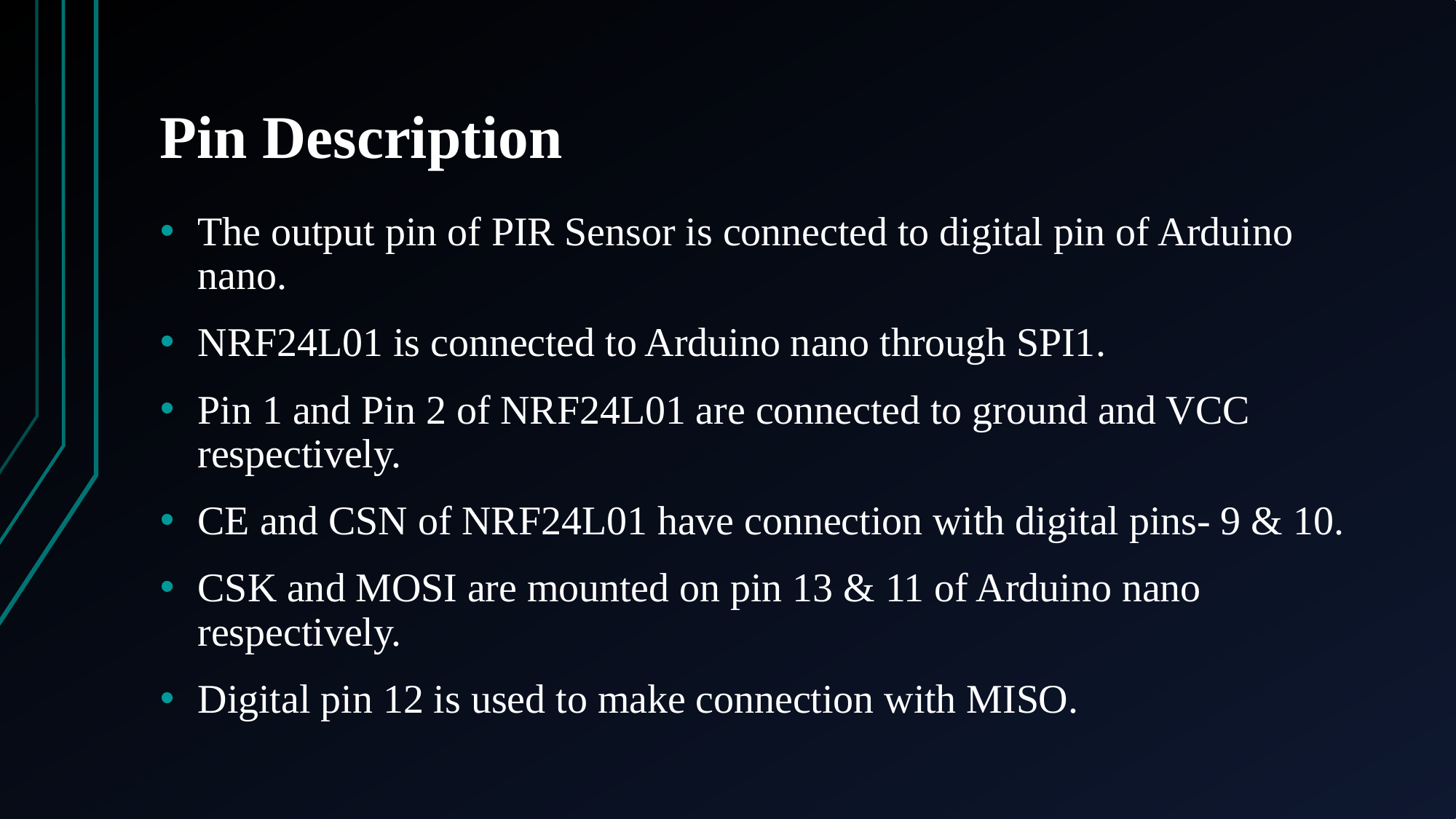

# Pin Description
The output pin of PIR Sensor is connected to digital pin of Arduino nano.
NRF24L01 is connected to Arduino nano through SPI1.
Pin 1 and Pin 2 of NRF24L01 are connected to ground and VCC respectively.
CE and CSN of NRF24L01 have connection with digital pins- 9 & 10.
CSK and MOSI are mounted on pin 13 & 11 of Arduino nano respectively.
Digital pin 12 is used to make connection with MISO.